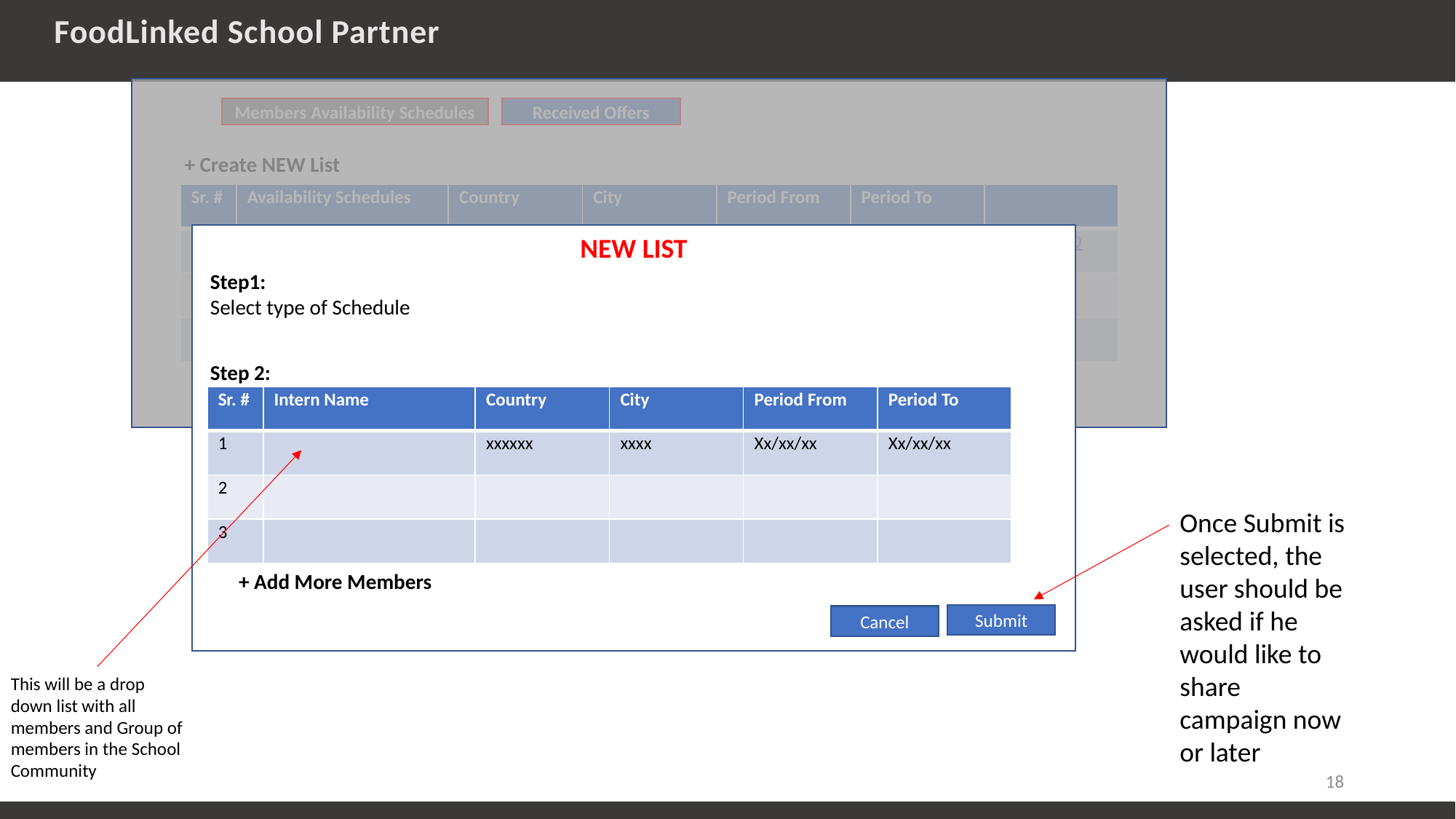

FoodLinked School Partner

Members Availability Schedules
Received Offers
+ Create NEW List
| Sr. # | Availability Schedules | Country | City | Period From | Period To |  |
| --- | --- | --- | --- | --- | --- | --- |
| 1 | XXXXXX | xxxxxx | xxxx | Xx/xx/xx | Xx/xx/xx | Share END |
| 2 |  |  |  |  |  |  |
| 3 |  |  |  |  |  |  |
NEW LIST
Step1:
Select type of Schedule

Step 2:
| Sr. # | Intern Name | Country | City | Period From | Period To |
| --- | --- | --- | --- | --- | --- |
| 1 |  | xxxxxx | xxxx | Xx/xx/xx | Xx/xx/xx |
| 2 |  |  |  |  |  |
| 3 |  |  |  |  |  |
Once Submit is selected, the user should be asked if he would like to share campaign now or later
+ Add More Members
Submit
Cancel
This will be a drop down list with all members and Group of members in the School Community
18